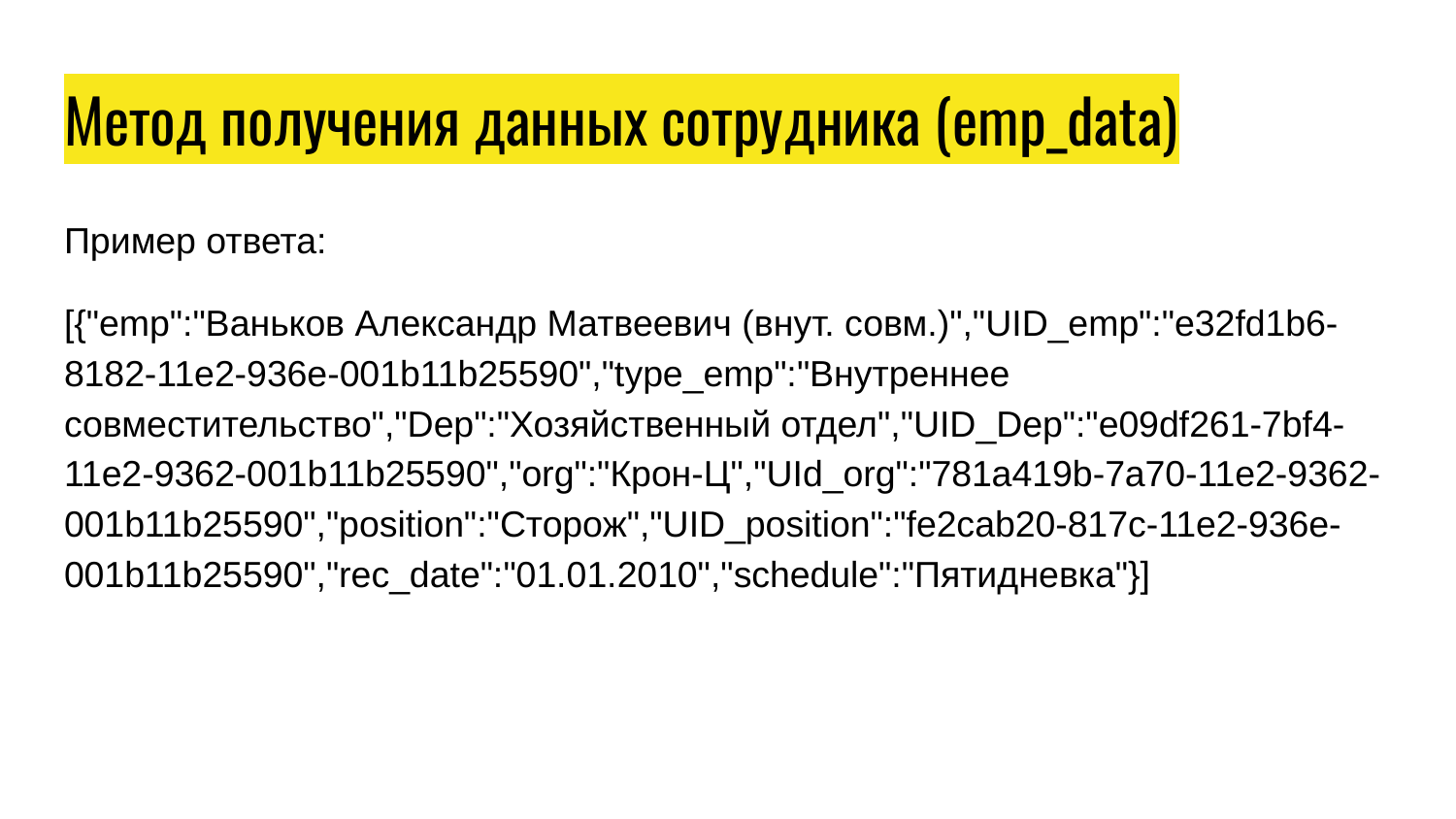

# Метод получения данных сотрудника (emp_data)
Пример ответа:
[{"emp":"Ваньков Александр Матвеевич (внут. совм.)","UID_emp":"e32fd1b6-8182-11e2-936e-001b11b25590","type_emp":"Внутреннее совместительство","Dep":"Хозяйственный отдел","UID_Dep":"e09df261-7bf4-11e2-9362-001b11b25590","org":"Крон-Ц","UId_org":"781a419b-7a70-11e2-9362-001b11b25590","position":"Сторож","UID_position":"fe2cab20-817c-11e2-936e-001b11b25590","rec_date":"01.01.2010","schedule":"Пятидневка"}]